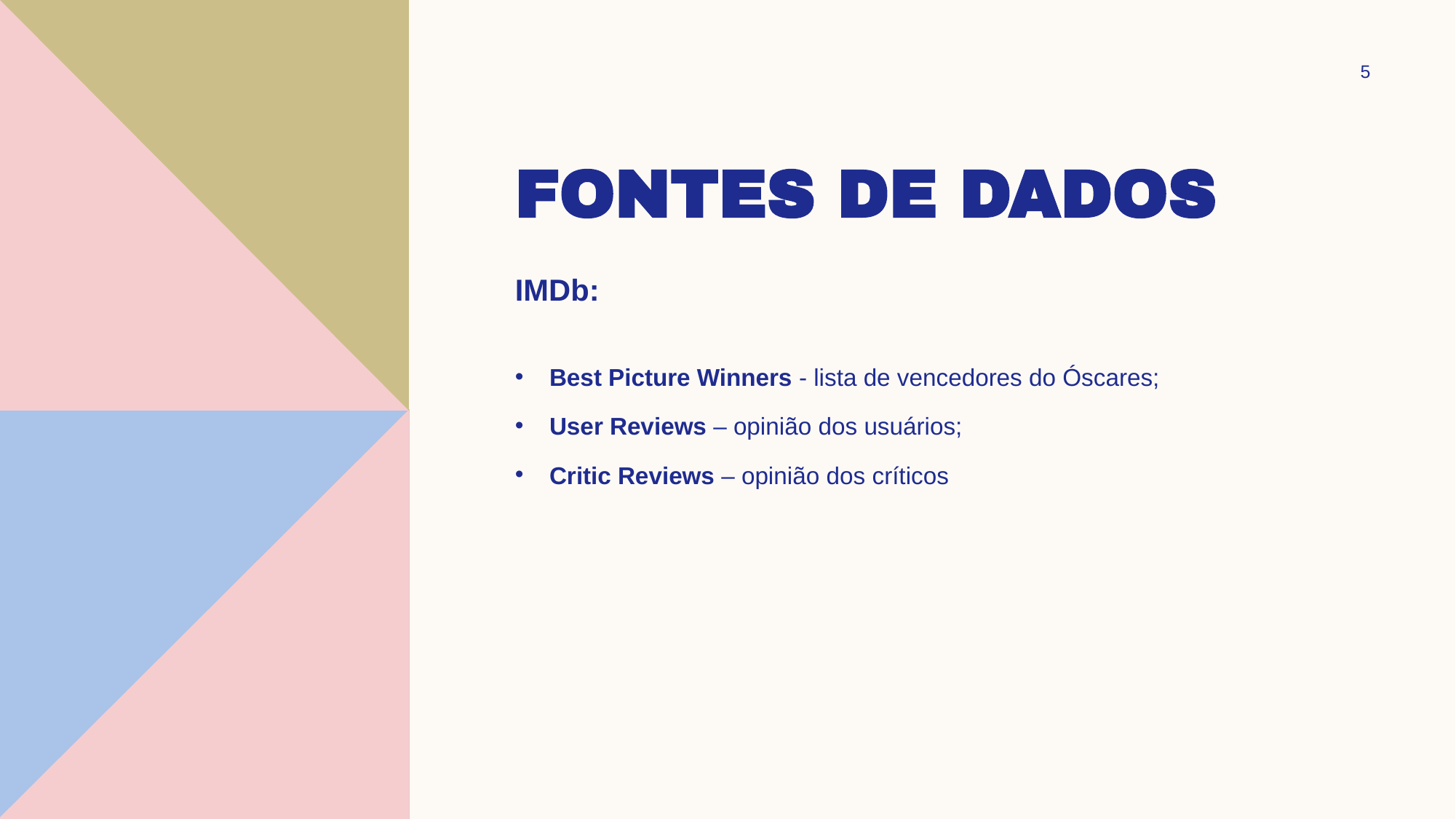

5
# Fontes de Dados
IMDb:

Best Picture Winners - lista de vencedores do Óscares;
User Reviews – opinião dos usuários;
Critic Reviews – opinião dos críticos